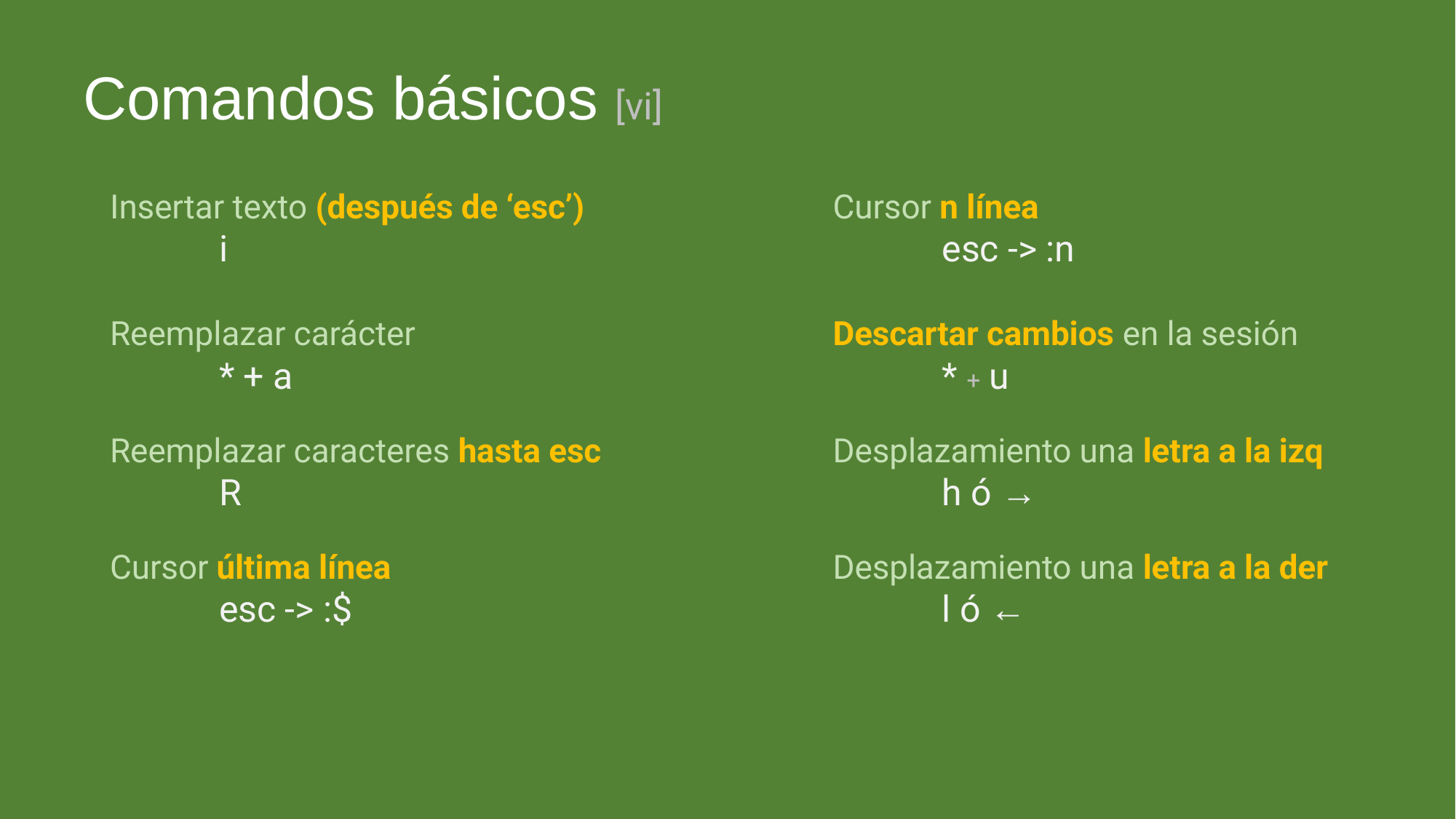

Comandos básicos [vi]
Cursor n línea
	esc -> :n

Descartar cambios en la sesión
	* + u

Desplazamiento una letra a la izq
	h ó →

Desplazamiento una letra a la der
	l ó ←
Insertar texto (después de ‘esc’)
	i

Reemplazar carácter
	* + a

Reemplazar caracteres hasta esc
	R

Cursor última línea
	esc -> :$